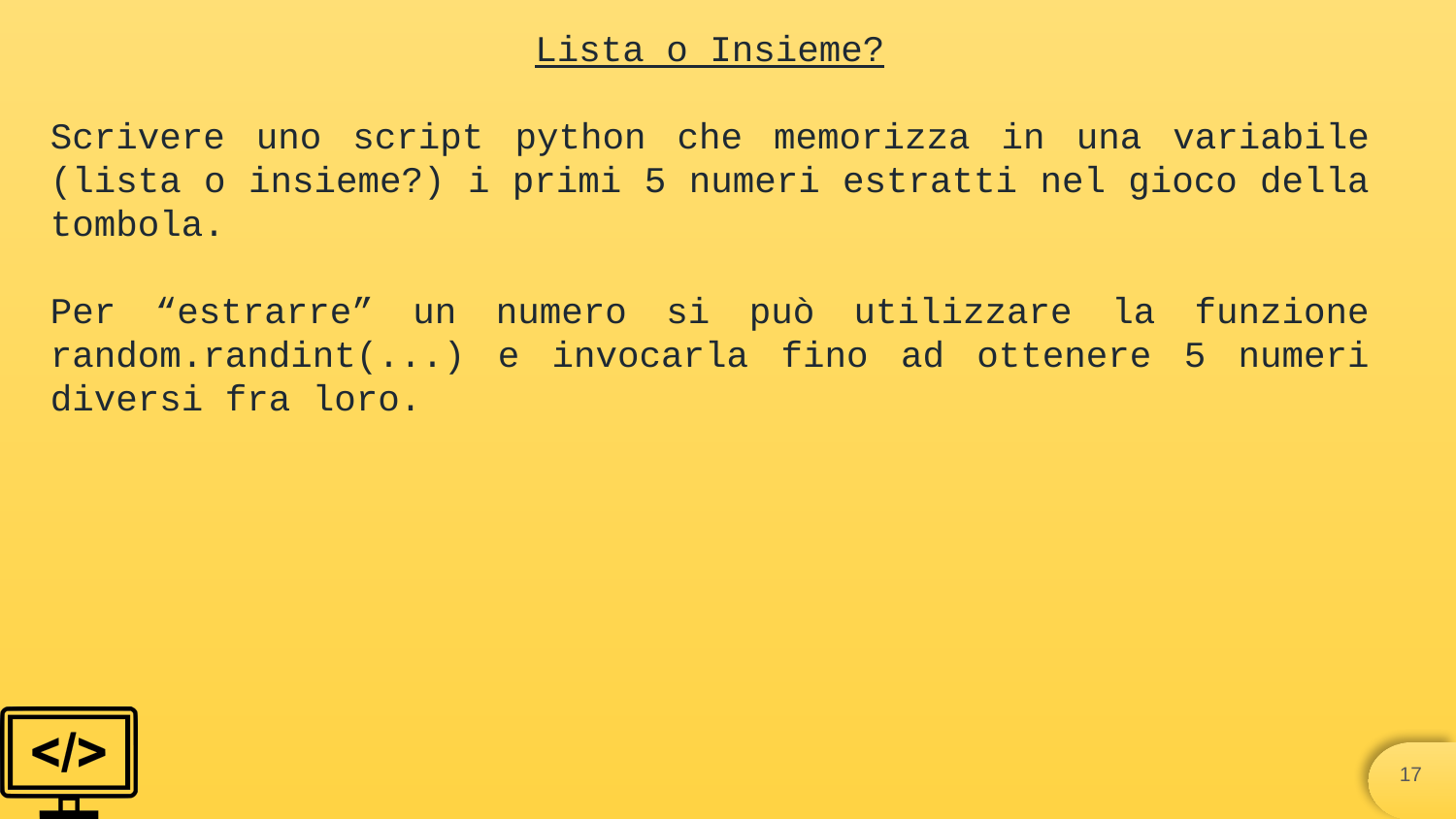

Lista o Insieme?

Scrivere uno script python che memorizza in una variabile (lista o insieme?) i primi 5 numeri estratti nel gioco della tombola.

Per “estrarre” un numero si può utilizzare la funzione random.randint(...) e invocarla fino ad ottenere 5 numeri diversi fra loro.
17